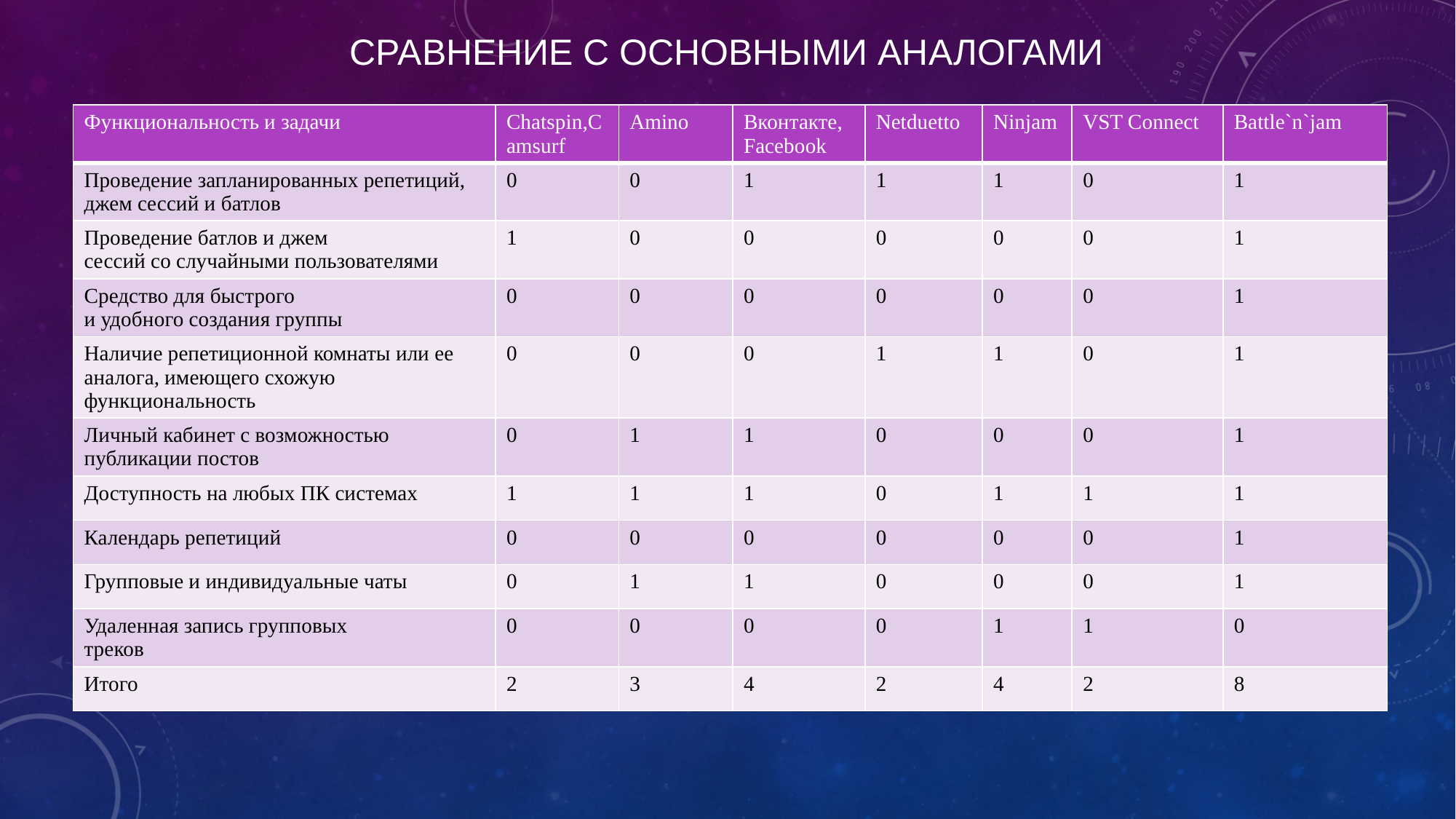

# СРАВНЕНИЕ С ОСНОВНЫМИ АНАЛОГАМИ
| Функциональность и задачи | Chatspin,Camsurf | Amino | Вконтакте,Facebook | Netduetto | Ninjam | VST Connect | Battle`n`jam |
| --- | --- | --- | --- | --- | --- | --- | --- |
| Проведение запланированных репетиций, джем сессий и батлов | 0 | 0 | 1 | 1 | 1 | 0 | 1 |
| Проведение батлов и джем сессий со случайными пользователями | 1 | 0 | 0 | 0 | 0 | 0 | 1 |
| Средство для быстрого и удобного создания группы | 0 | 0 | 0 | 0 | 0 | 0 | 1 |
| Наличие репетиционной комнаты или ее аналога, имеющего схожую функциональность | 0 | 0 | 0 | 1 | 1 | 0 | 1 |
| Личный кабинет c возможностью публикации постов | 0 | 1 | 1 | 0 | 0 | 0 | 1 |
| Доступность на любых ПК системах | 1 | 1 | 1 | 0 | 1 | 1 | 1 |
| Календарь репетиций | 0 | 0 | 0 | 0 | 0 | 0 | 1 |
| Групповые и индивидуальные чаты | 0 | 1 | 1 | 0 | 0 | 0 | 1 |
| Удаленная запись групповых треков | 0 | 0 | 0 | 0 | 1 | 1 | 0 |
| Итого | 2 | 3 | 4 | 2 | 4 | 2 | 8 |
ит